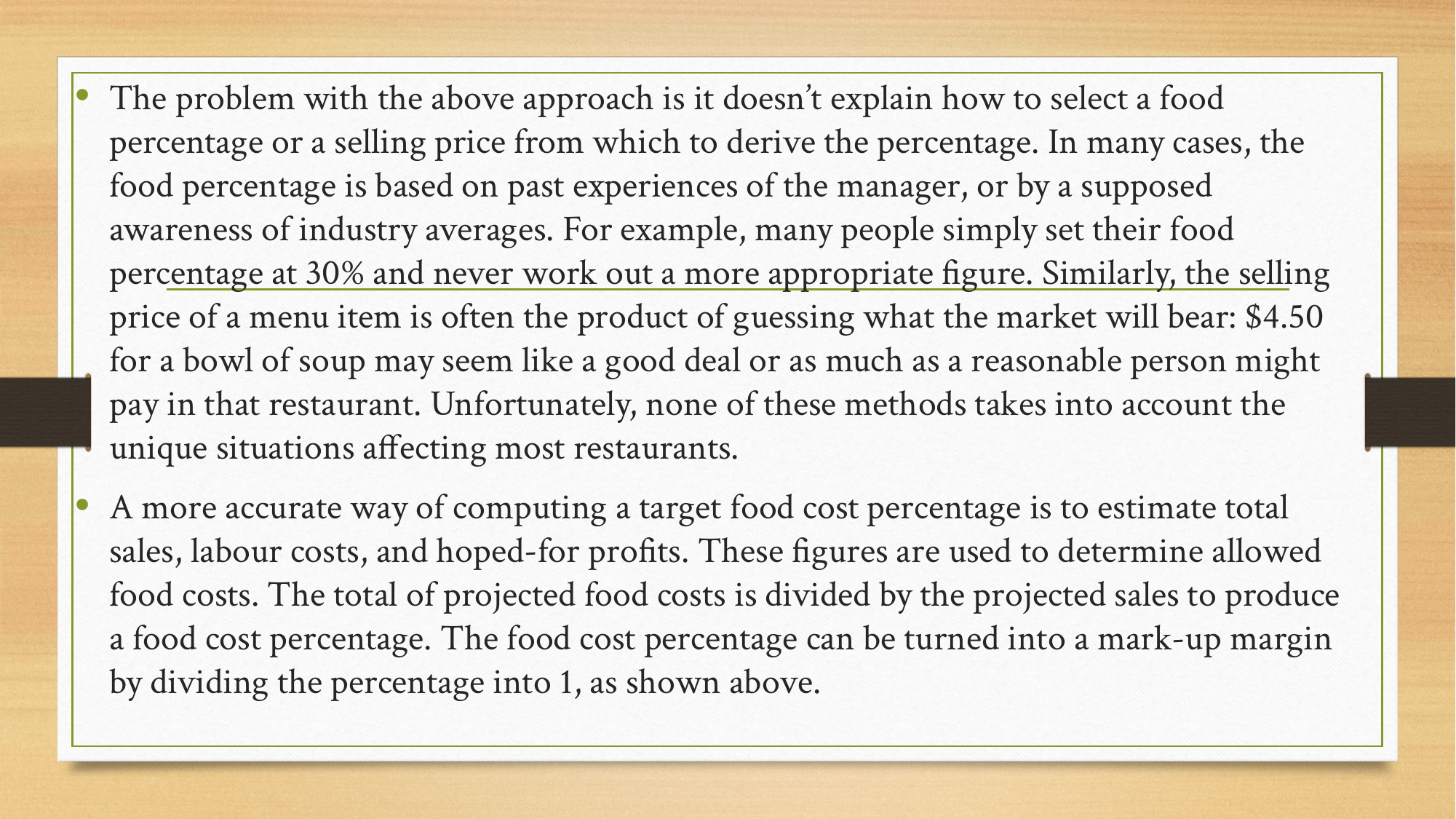

The problem with the above approach is it doesn’t explain how to select a food percentage or a selling price from which to derive the percentage. In many cases, the food percentage is based on past experiences of the manager, or by a supposed awareness of industry averages. For example, many people simply set their food percentage at 30% and never work out a more appropriate figure. Similarly, the selling price of a menu item is often the product of guessing what the market will bear: $4.50 for a bowl of soup may seem like a good deal or as much as a reasonable person might pay in that restaurant. Unfortunately, none of these methods takes into account the unique situations affecting most restaurants.
A more accurate way of computing a target food cost percentage is to estimate total sales, labour costs, and hoped-for profits. These figures are used to determine allowed food costs. The total of projected food costs is divided by the projected sales to produce a food cost percentage. The food cost percentage can be turned into a mark-up margin by dividing the percentage into 1, as shown above.